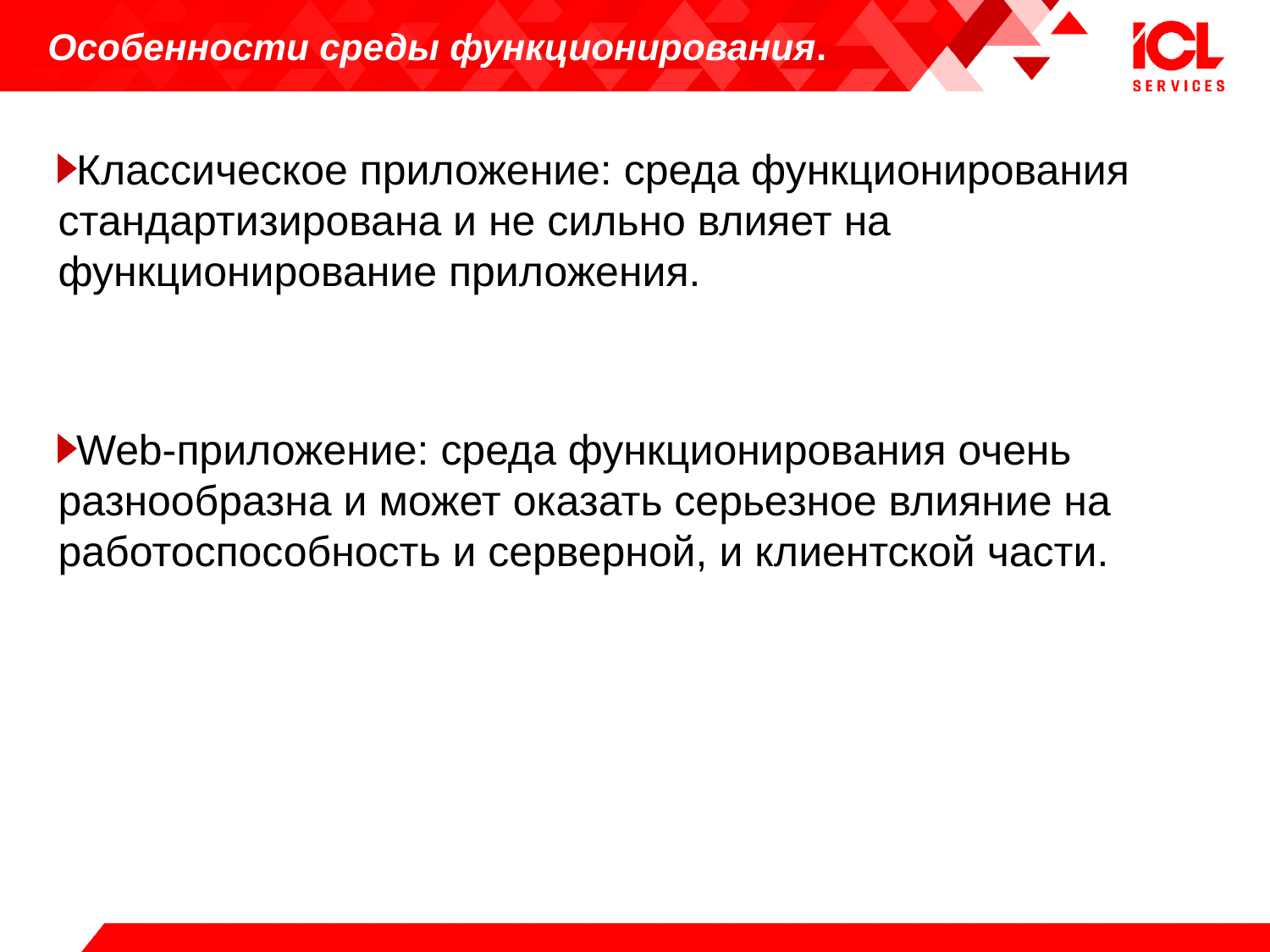

# Особенности среды функционирования.
Классическое приложение: среда функционирования стандартизирована и не сильно влияет на функционирование приложения.

Web-приложение: среда функционирования очень разнообразна и может оказать серьезное влияние на работоспособность и серверной, и клиентской части.